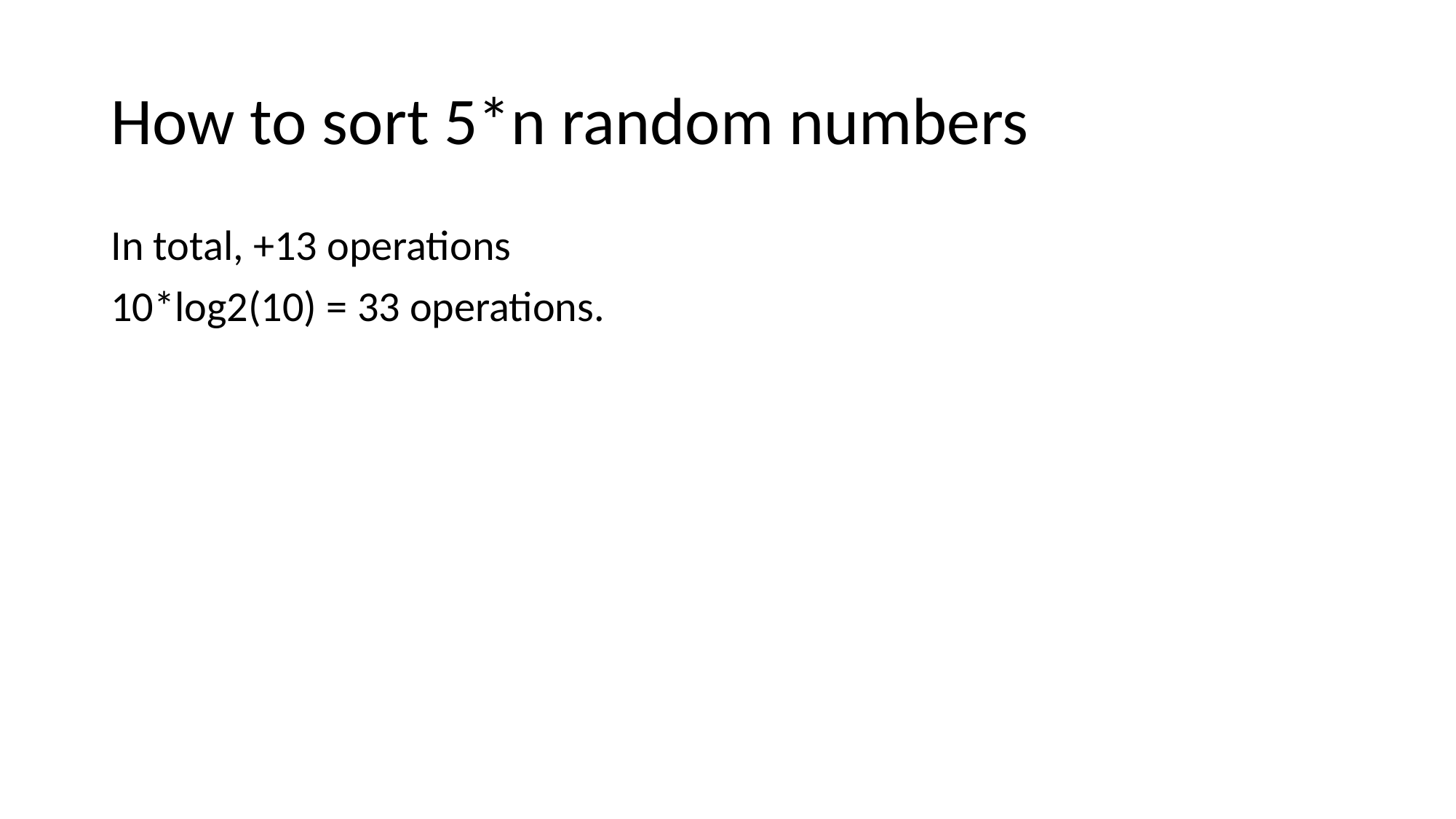

# How to sort 5*n random numbers
In total, +13 operations
10*log2(10) = 33 operations.